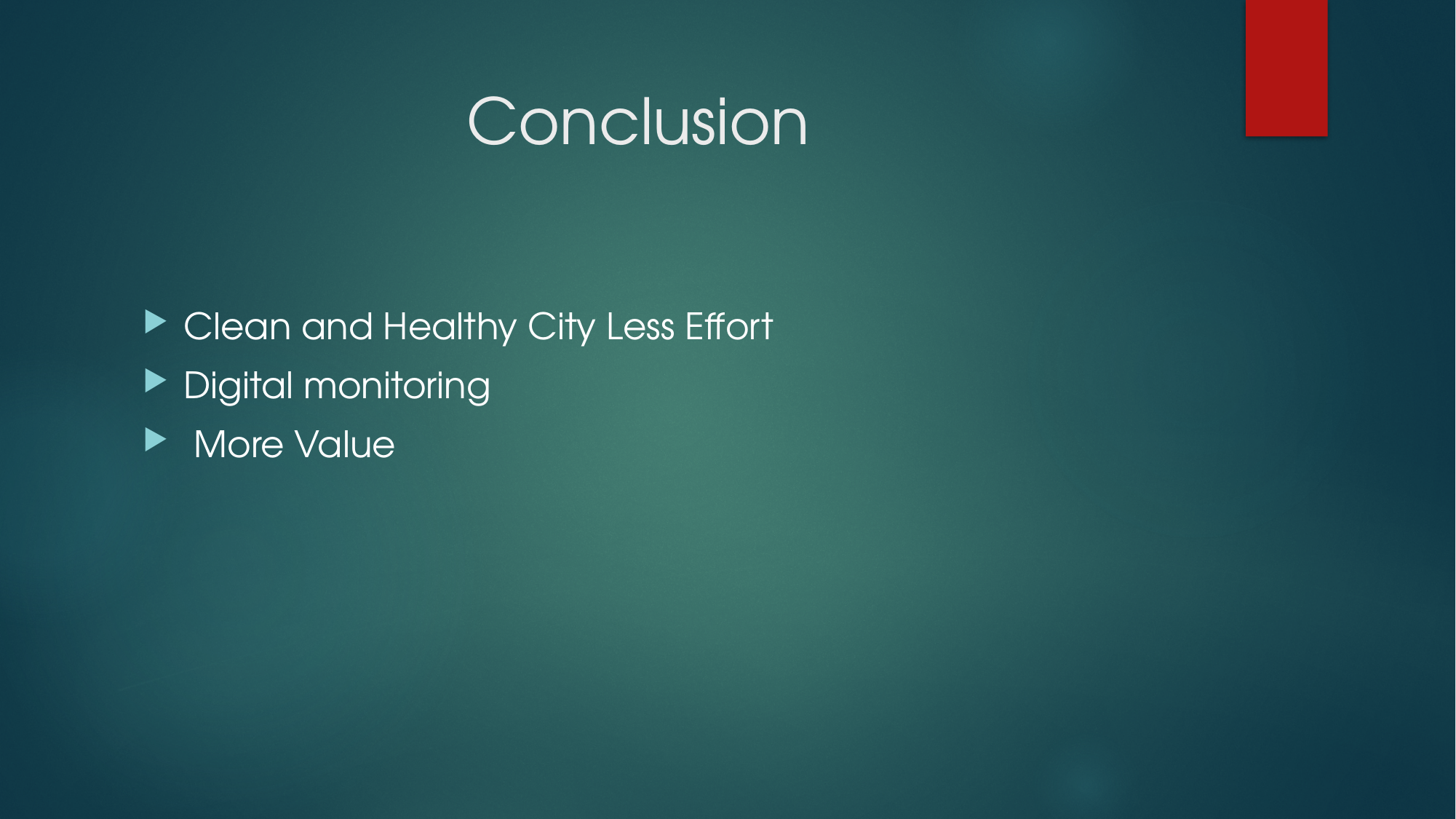

# Conclusion
Clean and Healthy City Less Effort
Digital monitoring
 More Value